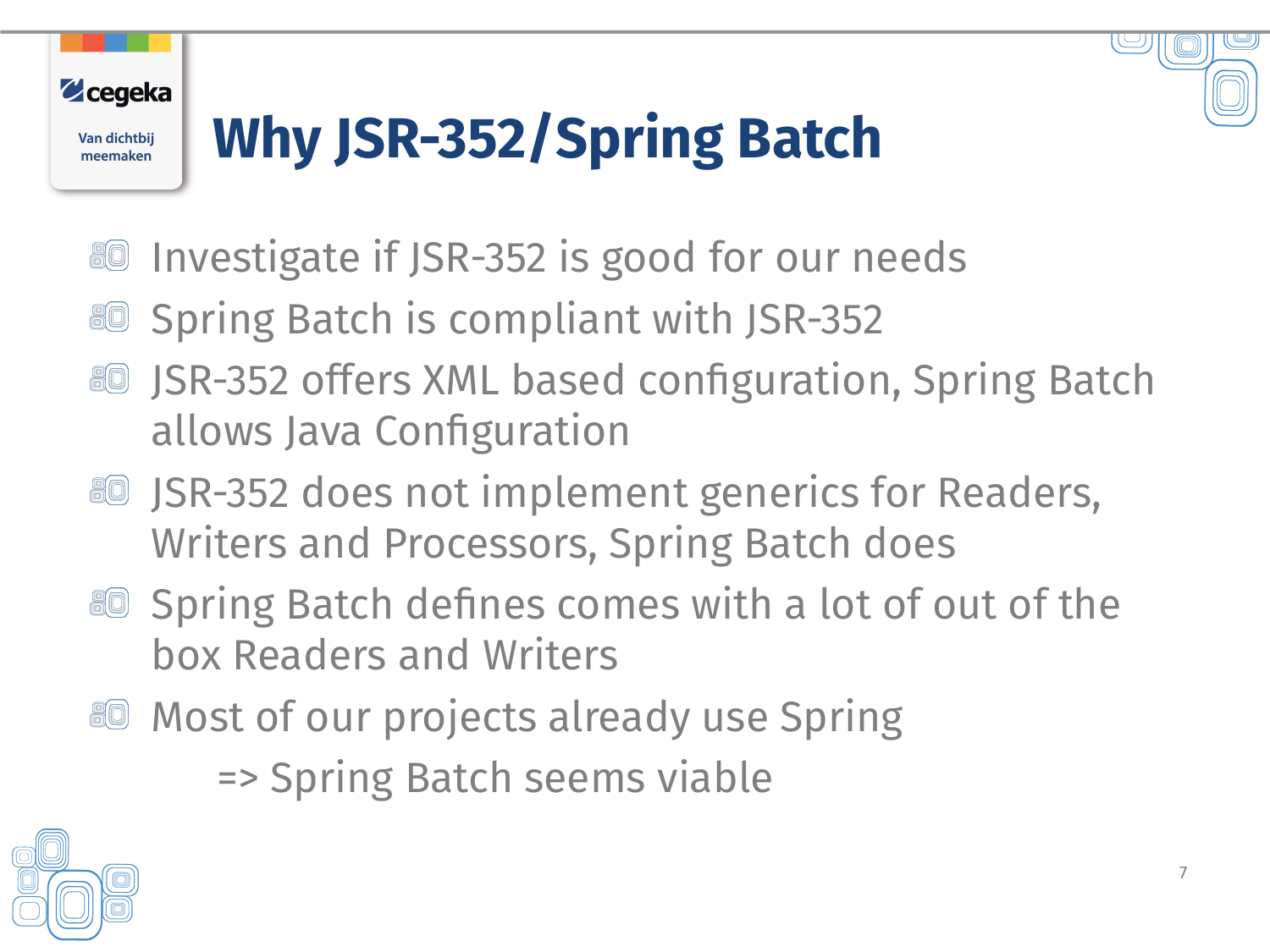

# Why JSR-352/Spring Batch
Investigate if JSR-352 is good for our needs
Spring Batch is compliant with JSR-352
JSR-352 offers XML based configuration, Spring Batch allows Java Configuration
JSR-352 does not implement generics for Readers, Writers and Processors, Spring Batch does
Spring Batch defines comes with a lot of out of the box Readers and Writers
Most of our projects already use Spring
	=> Spring Batch seems viable
7